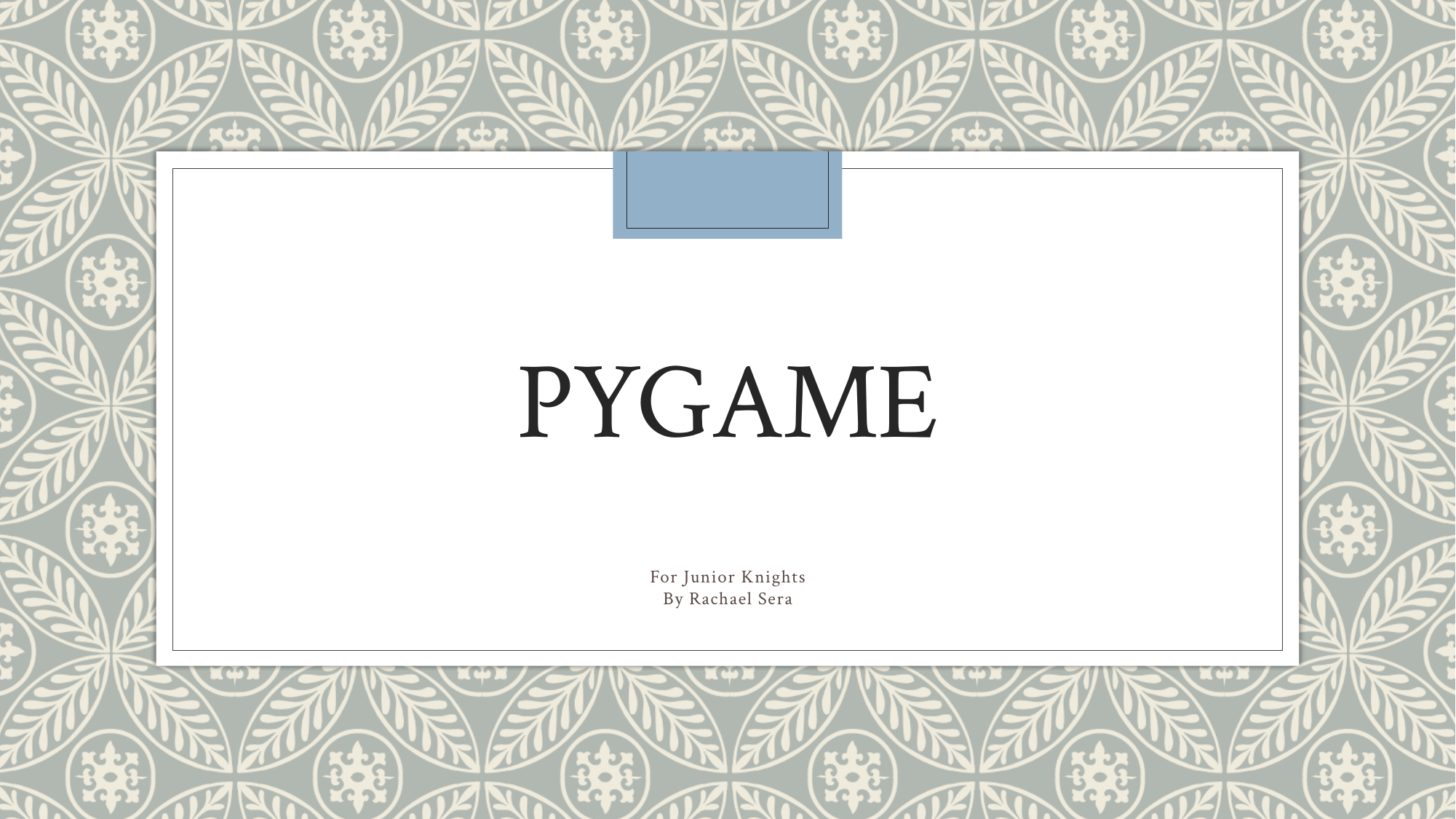

# Pygame
For Junior Knights
By Rachael Sera